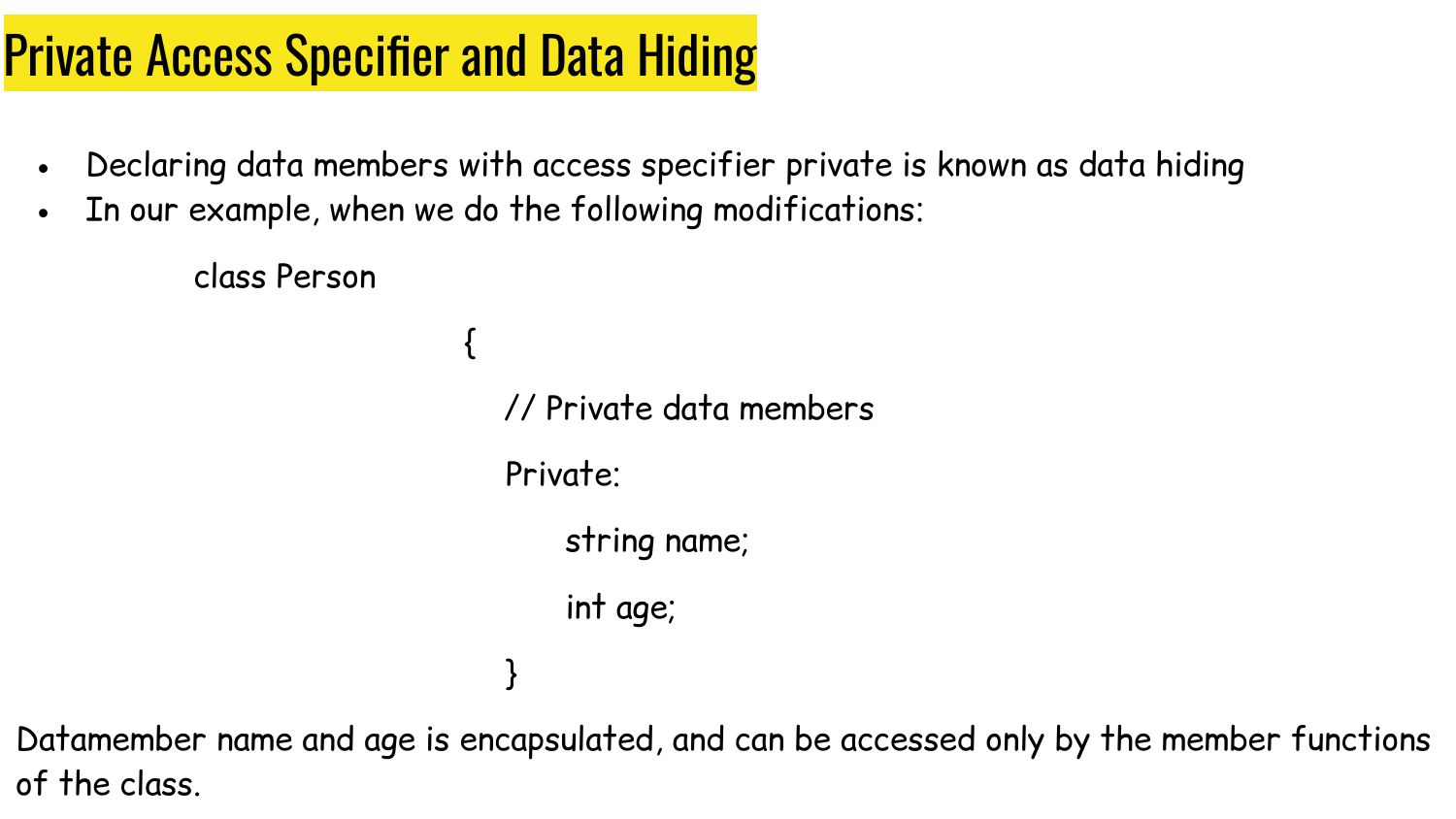

# Private Access Specifier and Data Hiding

Declaring data members with access specifier private is known as data hiding
In our example, when we do the following modifications:
   		     class Person
   {
       // Private data members
Private:
	string name;
	int age;
}
Datamember name and age is encapsulated, and can be accessed only by the member functions of the class.